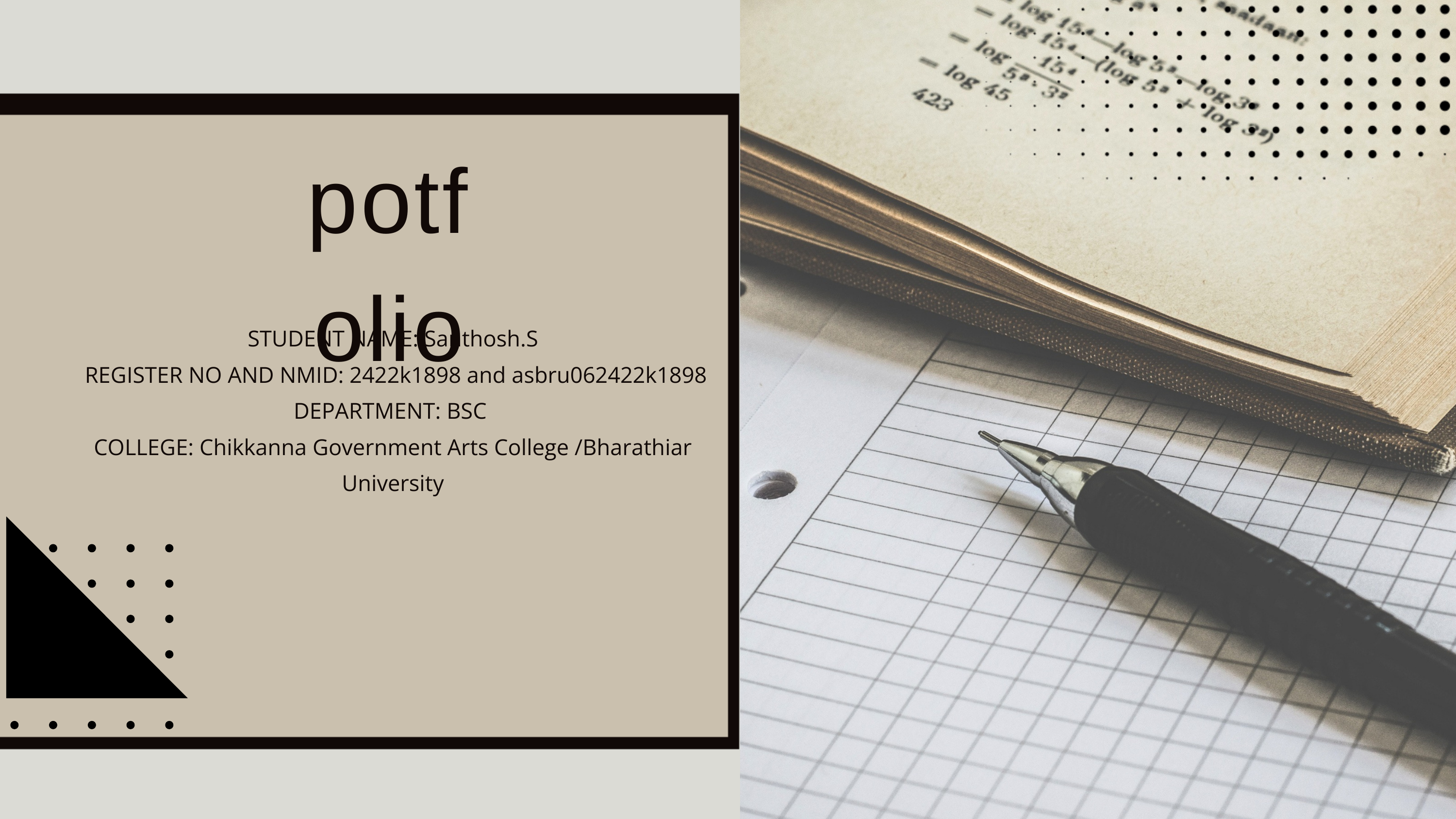

potfolio
STUDENT NAME: Santhosh.S
 REGISTER NO AND NMID: 2422k1898 and asbru062422k1898 DEPARTMENT: BSC
COLLEGE: Chikkanna Government Arts College /Bharathiar University